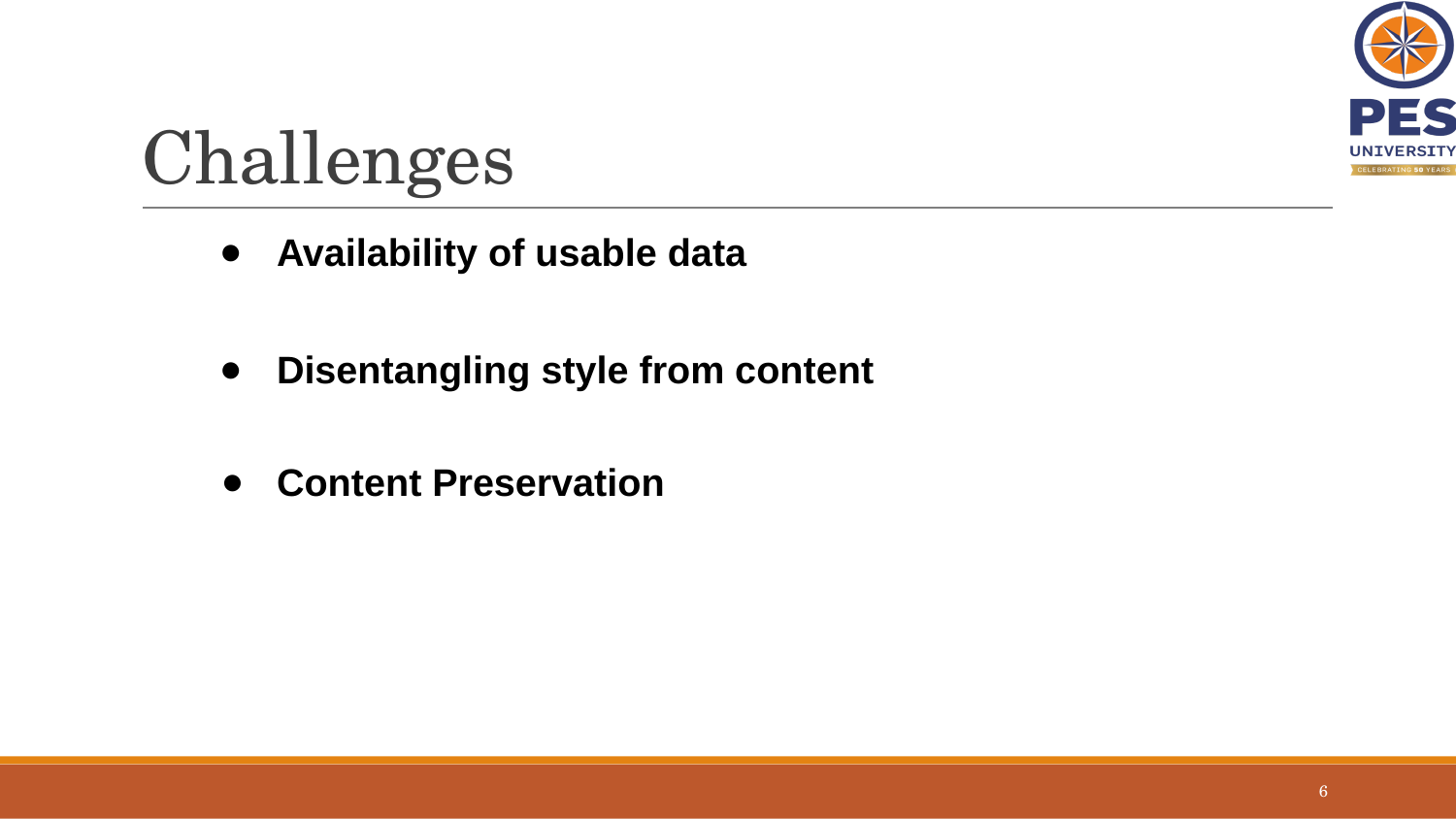

# Challenges
Availability of usable data

Disentangling style from content

Content Preservation

6